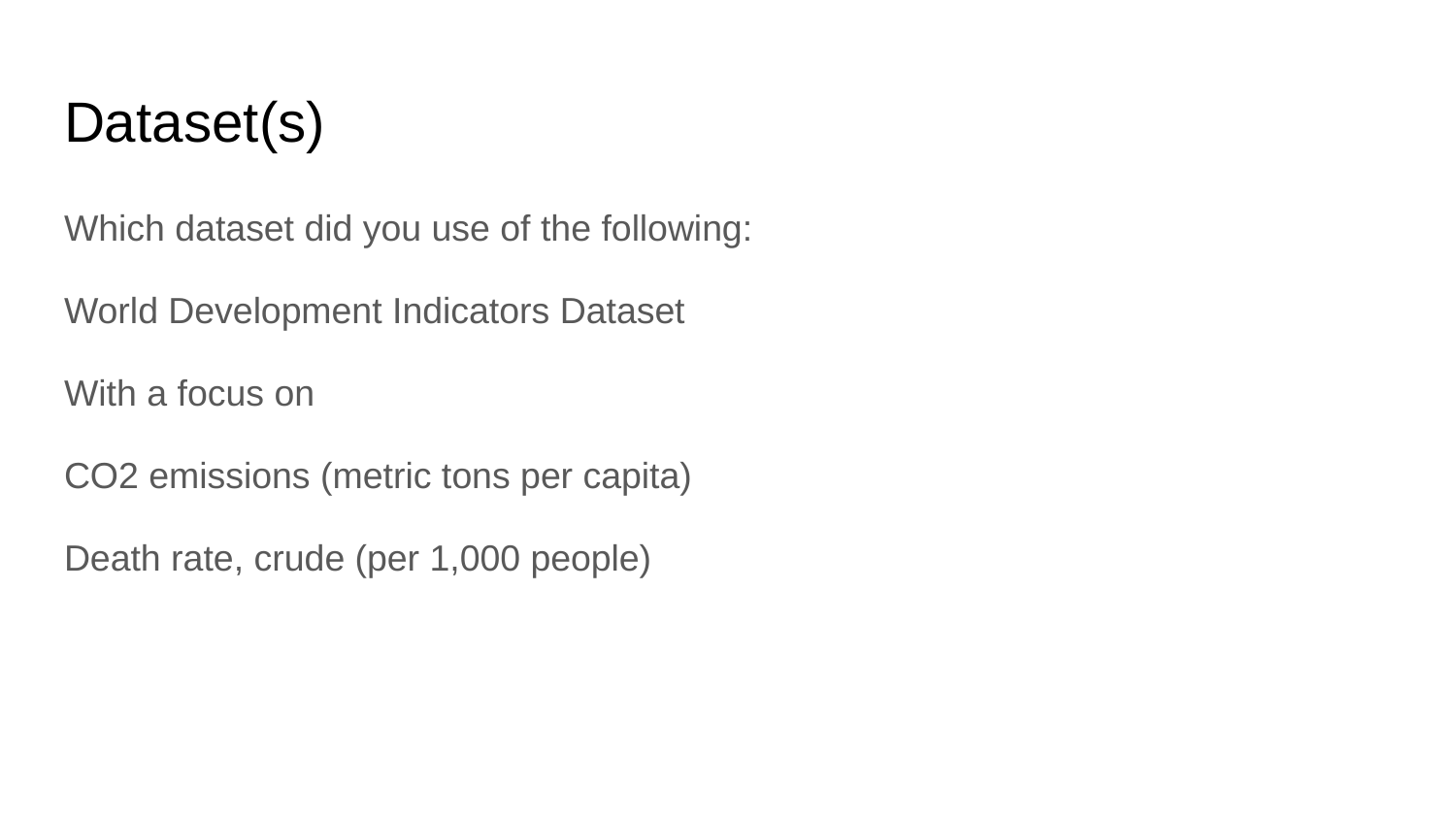

# Dataset(s)
Which dataset did you use of the following:
World Development Indicators Dataset
With a focus on
CO2 emissions (metric tons per capita)
Death rate, crude (per 1,000 people)